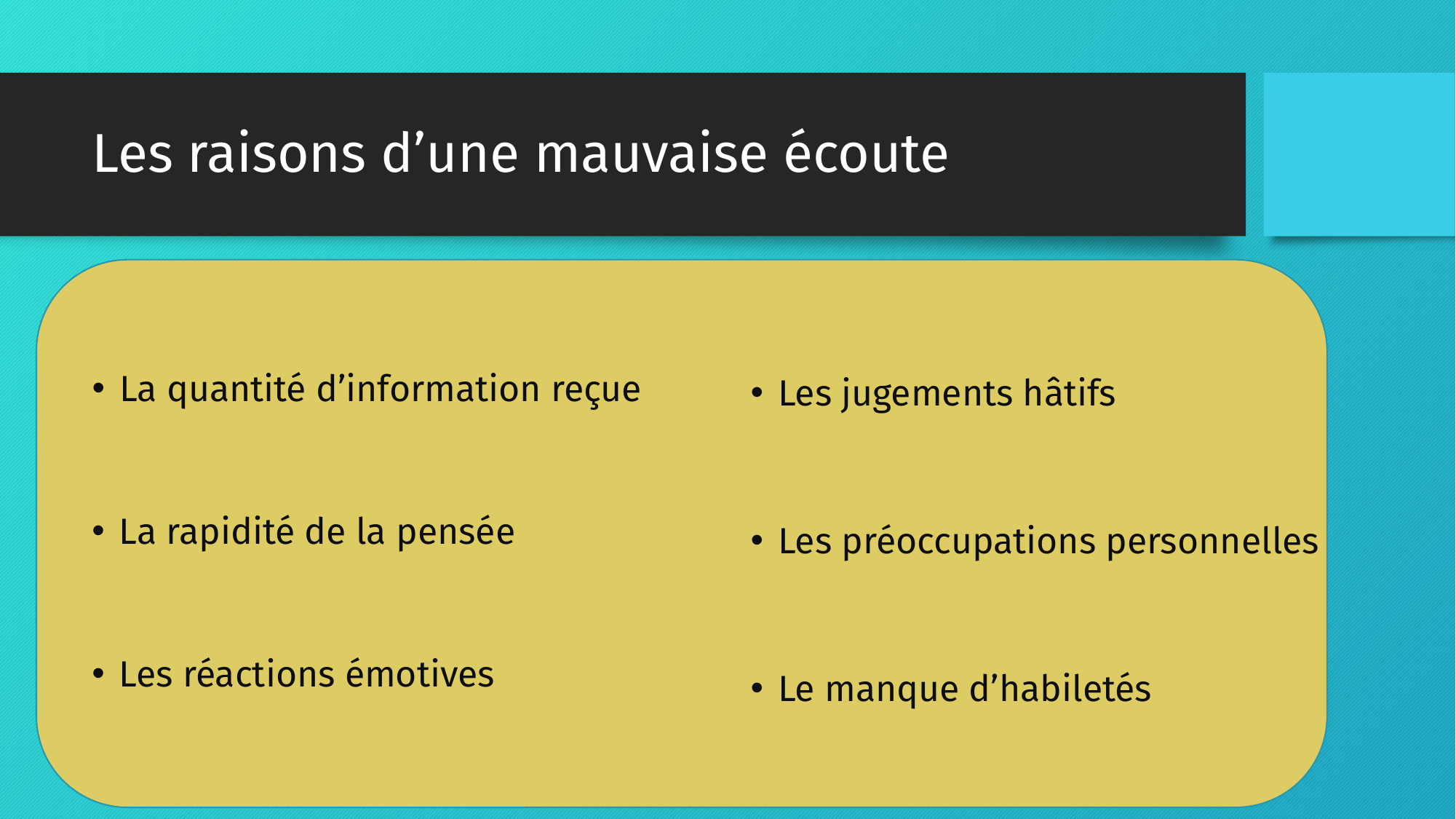

# Les raisons d’une mauvaise écoute

La quantité d’information reçue
Les jugements hâtifs
La rapidité de la pensée
Les préoccupations personnelles
Les réactions émotives
Le manque d’habiletés